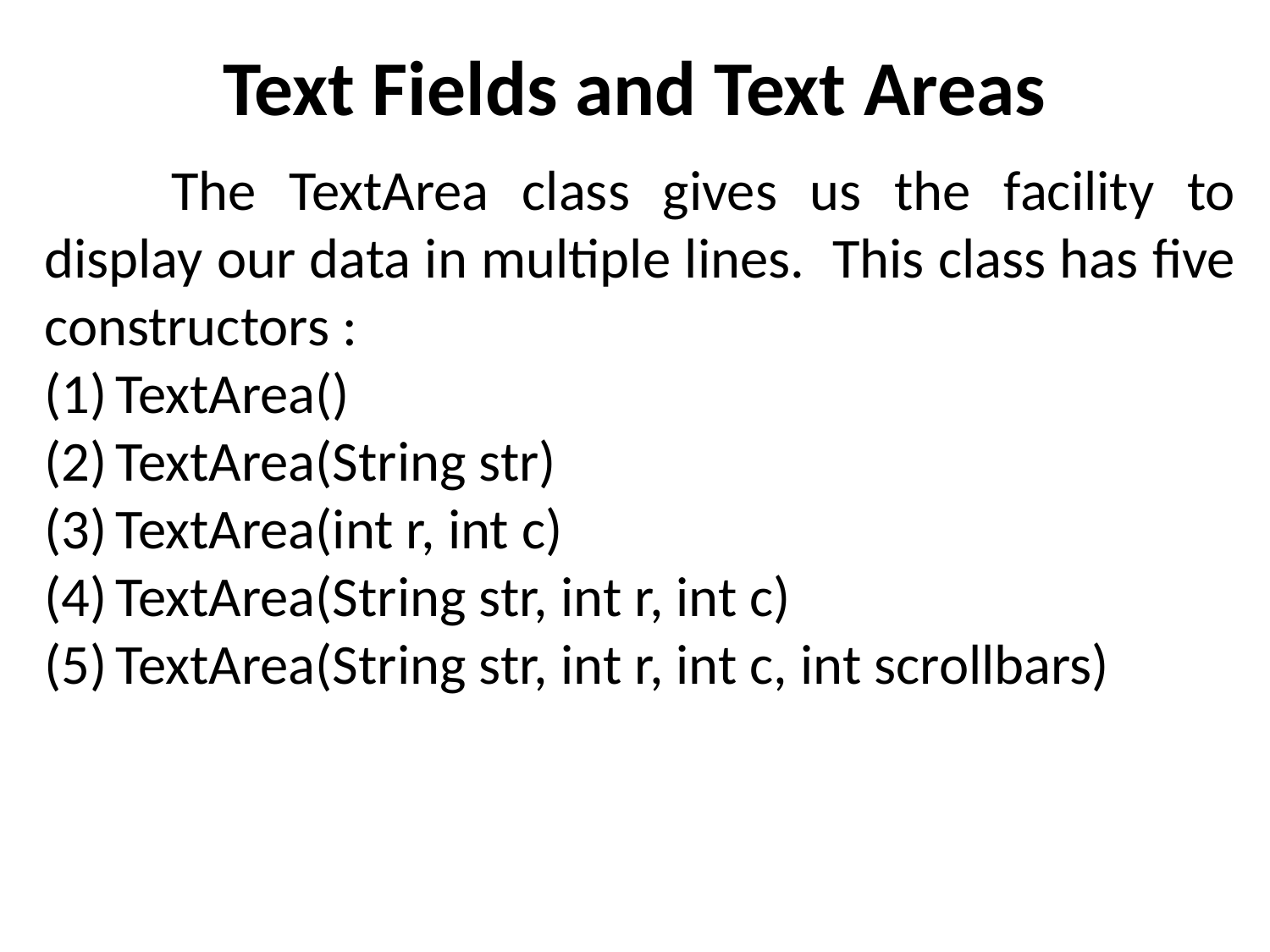

# Text Fields and Text Areas
	The TextArea class gives us the facility to display our data in multiple lines.  This class has five constructors :
TextArea()
TextArea(String str)
TextArea(int r, int c)
TextArea(String str, int r, int c)
TextArea(String str, int r, int c, int scrollbars)